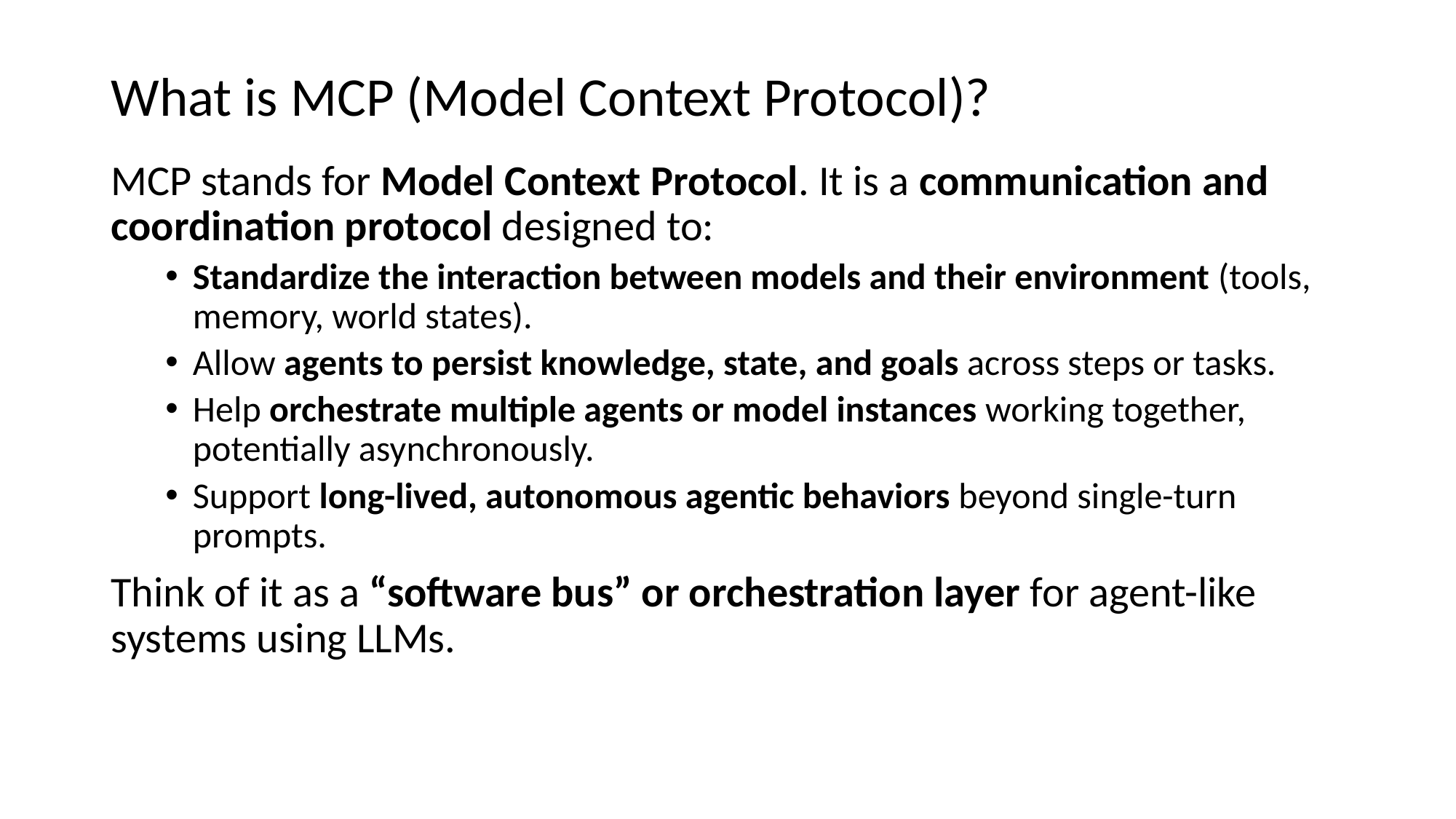

# What is MCP (Model Context Protocol)?
MCP stands for Model Context Protocol. It is a communication and coordination protocol designed to:
Standardize the interaction between models and their environment (tools, memory, world states).
Allow agents to persist knowledge, state, and goals across steps or tasks.
Help orchestrate multiple agents or model instances working together, potentially asynchronously.
Support long-lived, autonomous agentic behaviors beyond single-turn prompts.
Think of it as a “software bus” or orchestration layer for agent-like systems using LLMs.